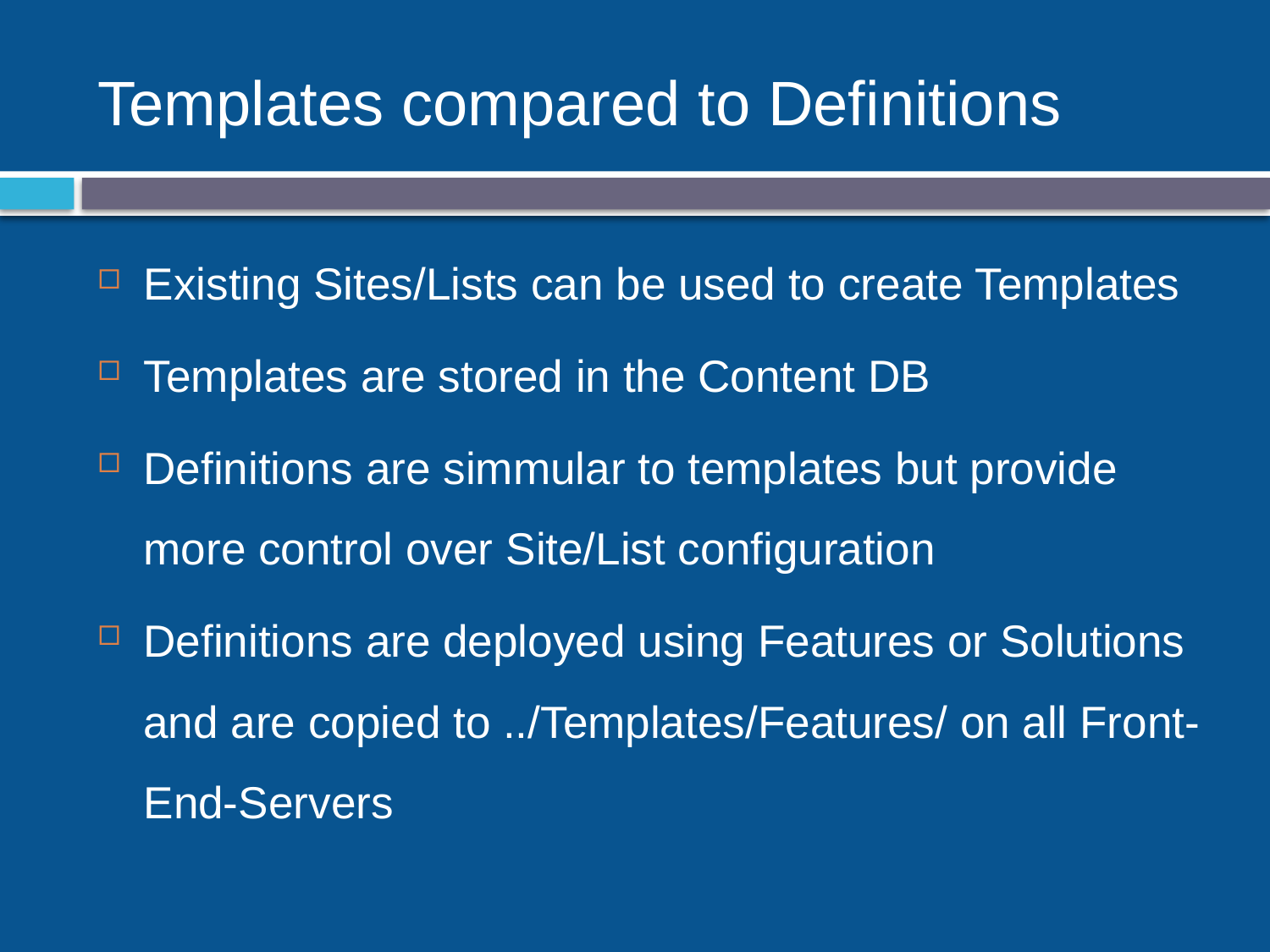

# Templates compared to Definitions
Existing Sites/Lists can be used to create Templates
Templates are stored in the Content DB
Definitions are simmular to templates but provide more control over Site/List configuration
Definitions are deployed using Features or Solutions and are copied to ../Templates/Features/ on all Front-End-Servers